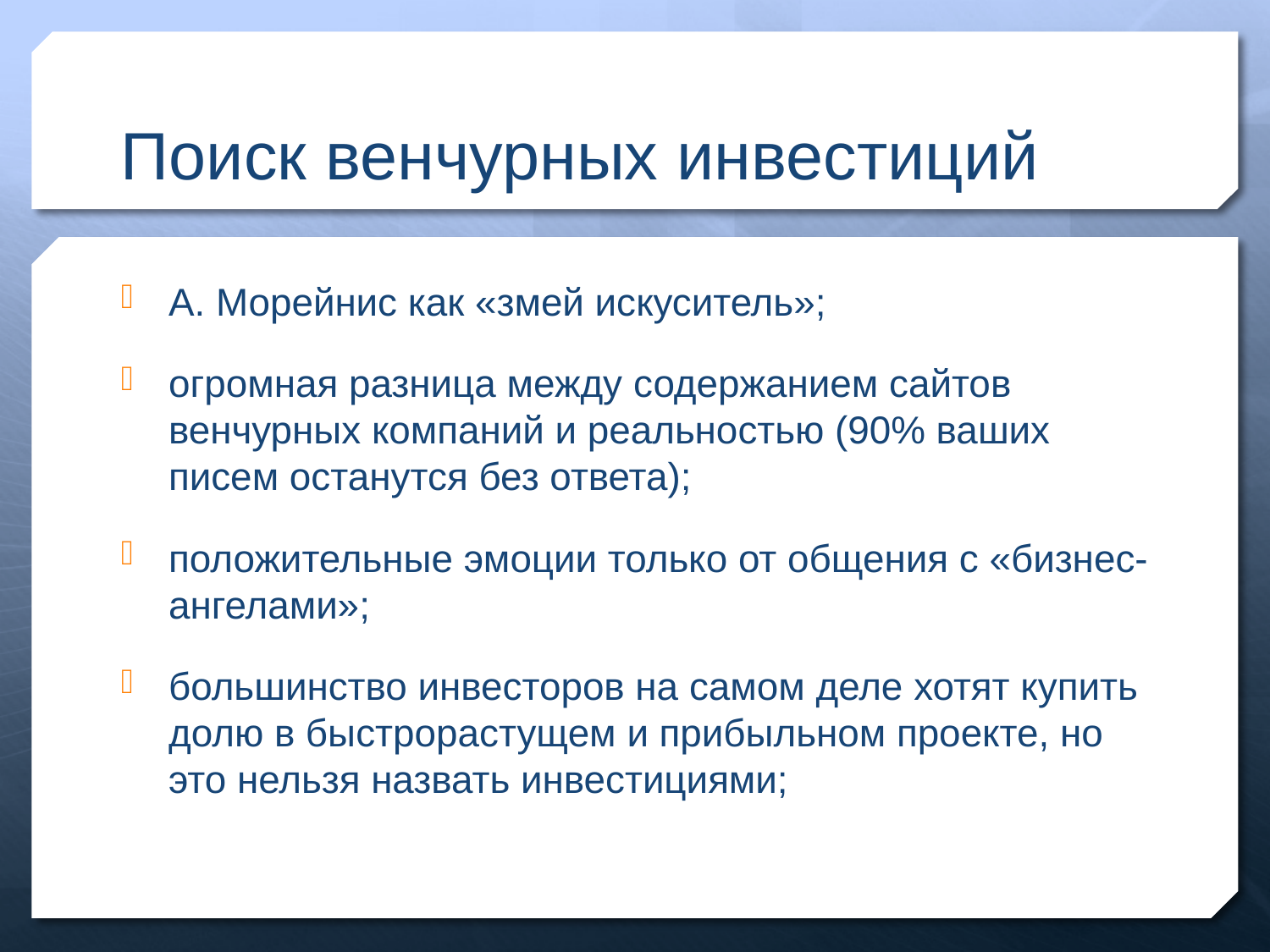

# Поиск венчурных инвестиций
А. Морейнис как «змей искуситель»;
огромная разница между содержанием сайтов венчурных компаний и реальностью (90% ваших писем останутся без ответа);
положительные эмоции только от общения с «бизнес- ангелами»;
большинство инвесторов на самом деле хотят купить долю в быстрорастущем и прибыльном проекте, но  это нельзя назвать инвестициями;